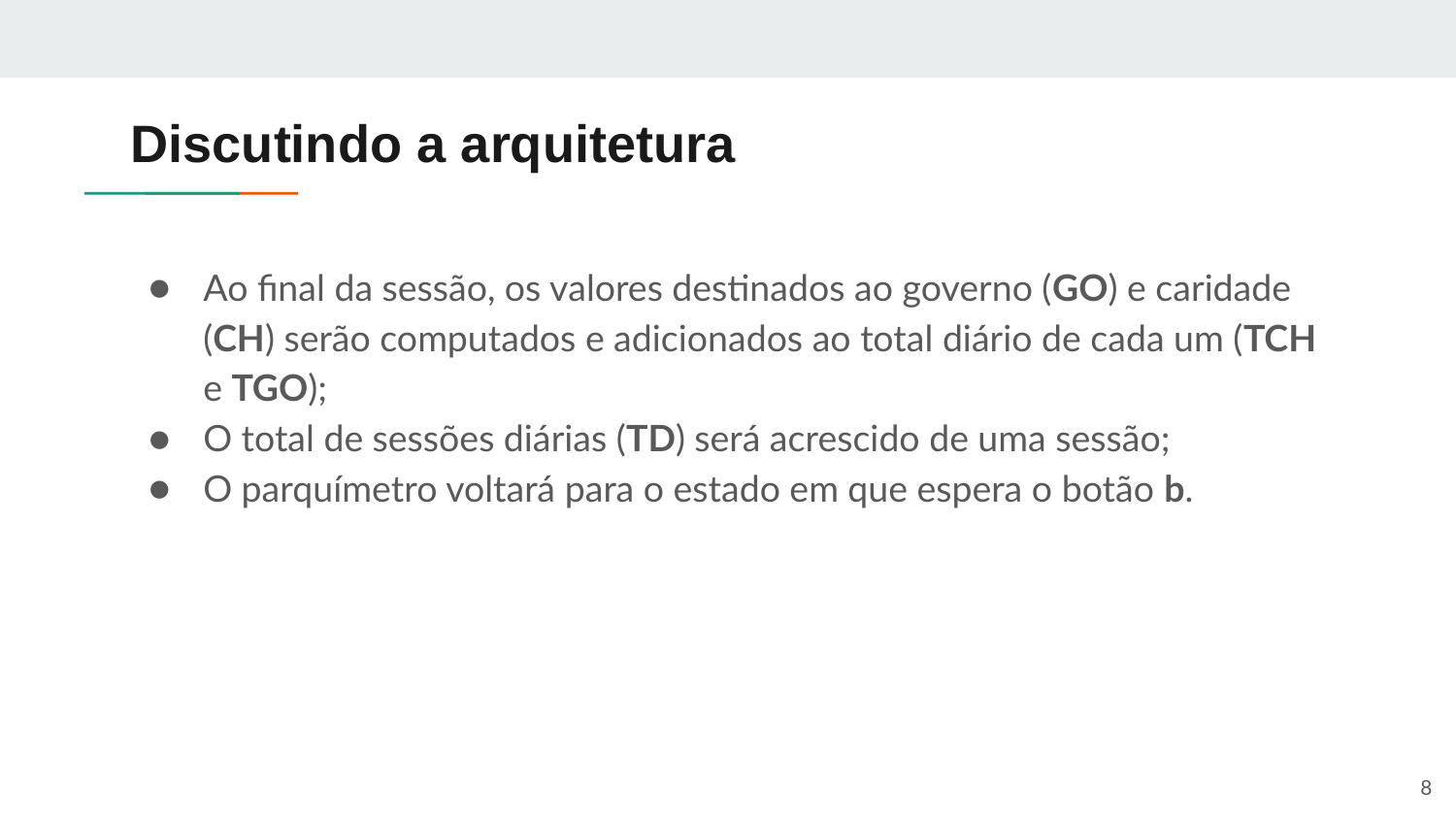

# Discutindo a arquitetura
Ao final da sessão, os valores destinados ao governo (GO) e caridade (CH) serão computados e adicionados ao total diário de cada um (TCH e TGO);
O total de sessões diárias (TD) será acrescido de uma sessão;
O parquímetro voltará para o estado em que espera o botão b.
8